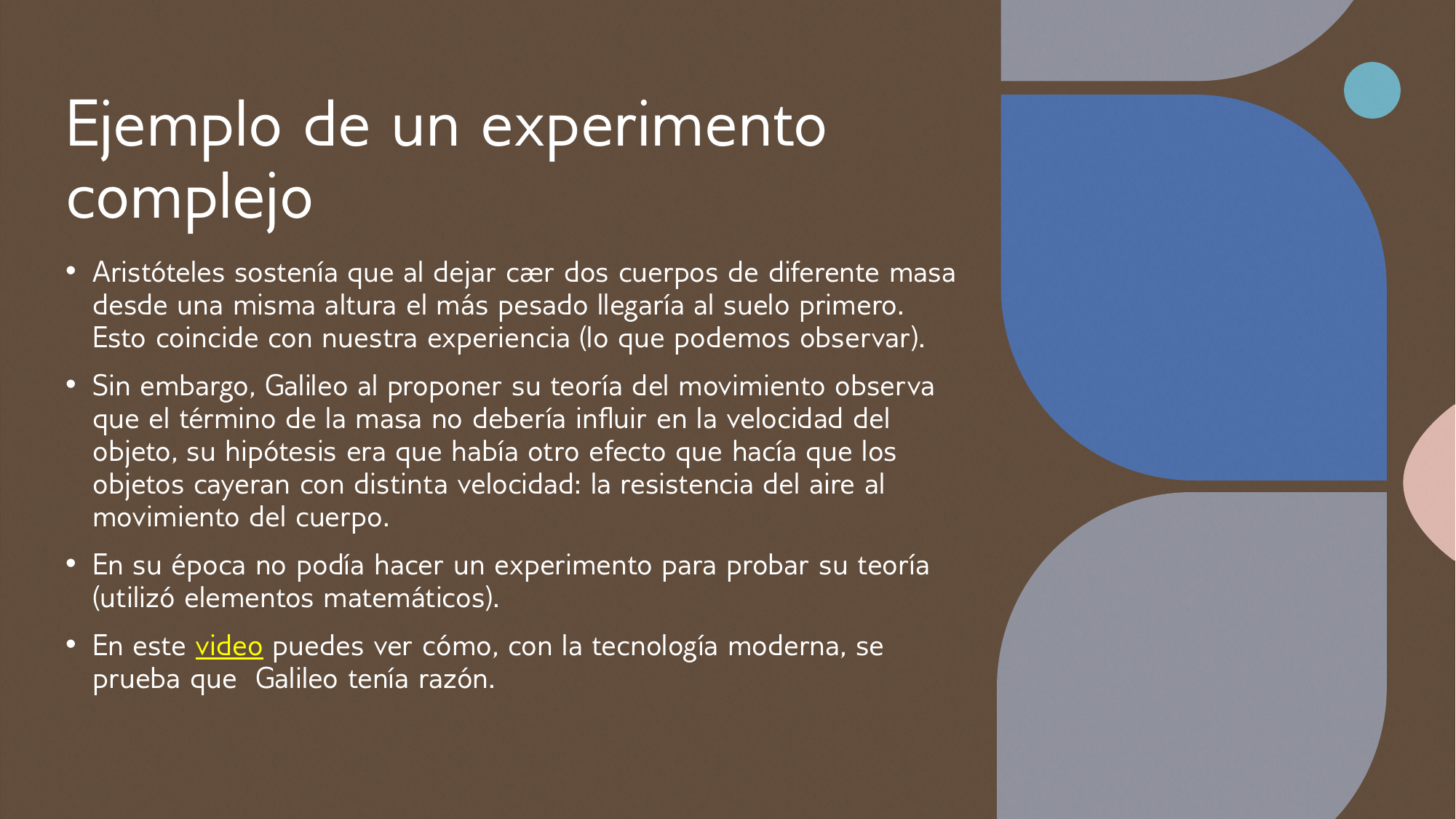

# Ejemplo de un experimento complejo
Aristóteles sostenía que al dejar caer dos cuerpos de diferente masa desde una misma altura el más pesado llegaría al suelo primero. Esto coincide con nuestra experiencia (lo que podemos observar).
Sin embargo, Galileo al proponer su teoría del movimiento observa que el término de la masa no debería influir en la velocidad del objeto, su hipótesis era que había otro efecto que hacía que los objetos cayeran con distinta velocidad: la resistencia del aire al movimiento del cuerpo.
En su época no podía hacer un experimento para probar su teoría (utilizó elementos matemáticos).
En este video puedes ver cómo, con la tecnología moderna, se prueba que  Galileo tenía razón.